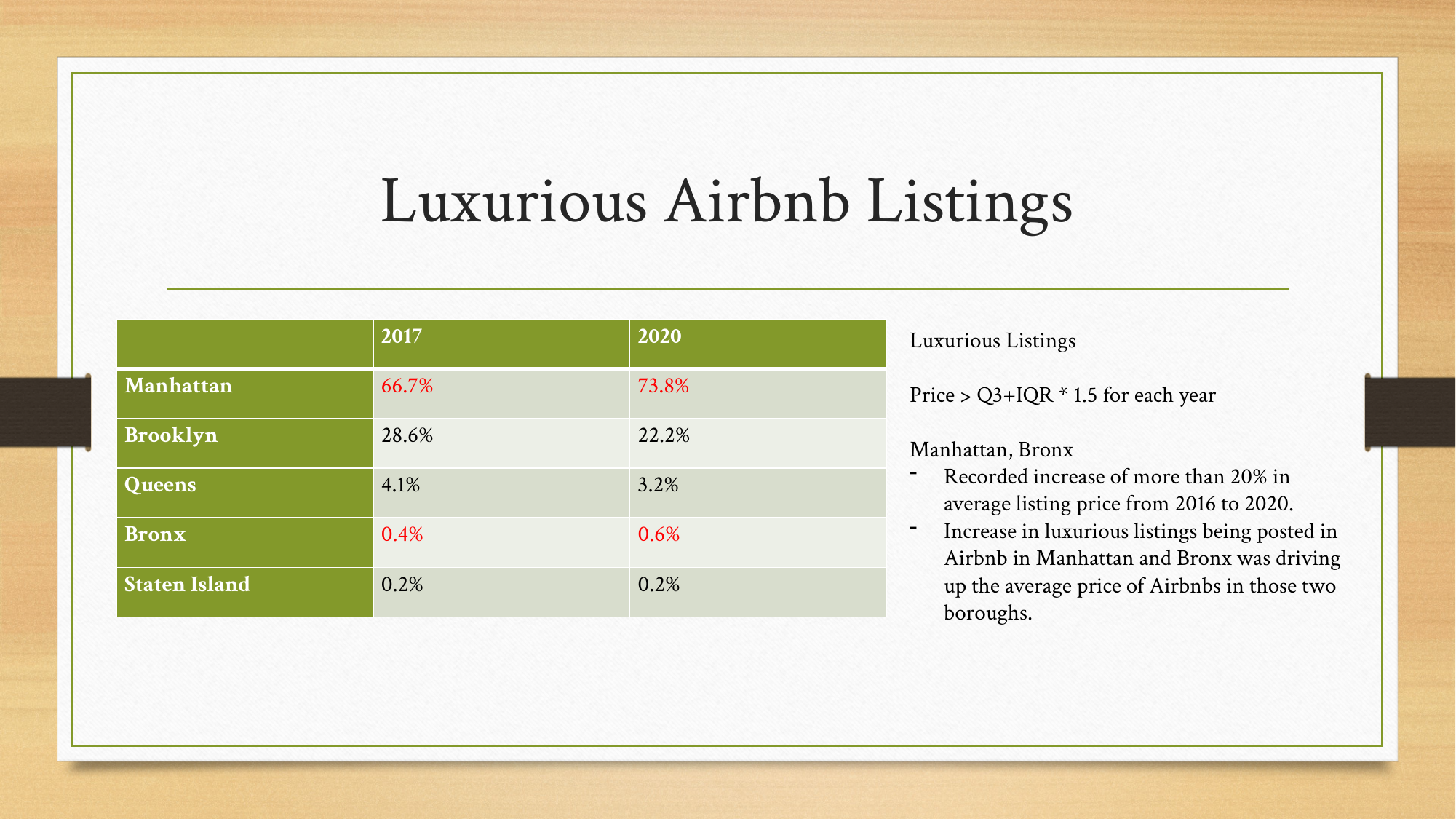

# Luxurious Airbnb Listings
|  | 2017 | 2020 |
| --- | --- | --- |
| Manhattan | 66.7% | 73.8% |
| Brooklyn | 28.6% | 22.2% |
| Queens | 4.1% | 3.2% |
| Bronx | 0.4% | 0.6% |
| Staten Island | 0.2% | 0.2% |
Luxurious Listings

Price > Q3+IQR * 1.5 for each year

Manhattan, Bronx
Recorded increase of more than 20% in average listing price from 2016 to 2020.
Increase in luxurious listings being posted in Airbnb in Manhattan and Bronx was driving up the average price of Airbnbs in those two boroughs.